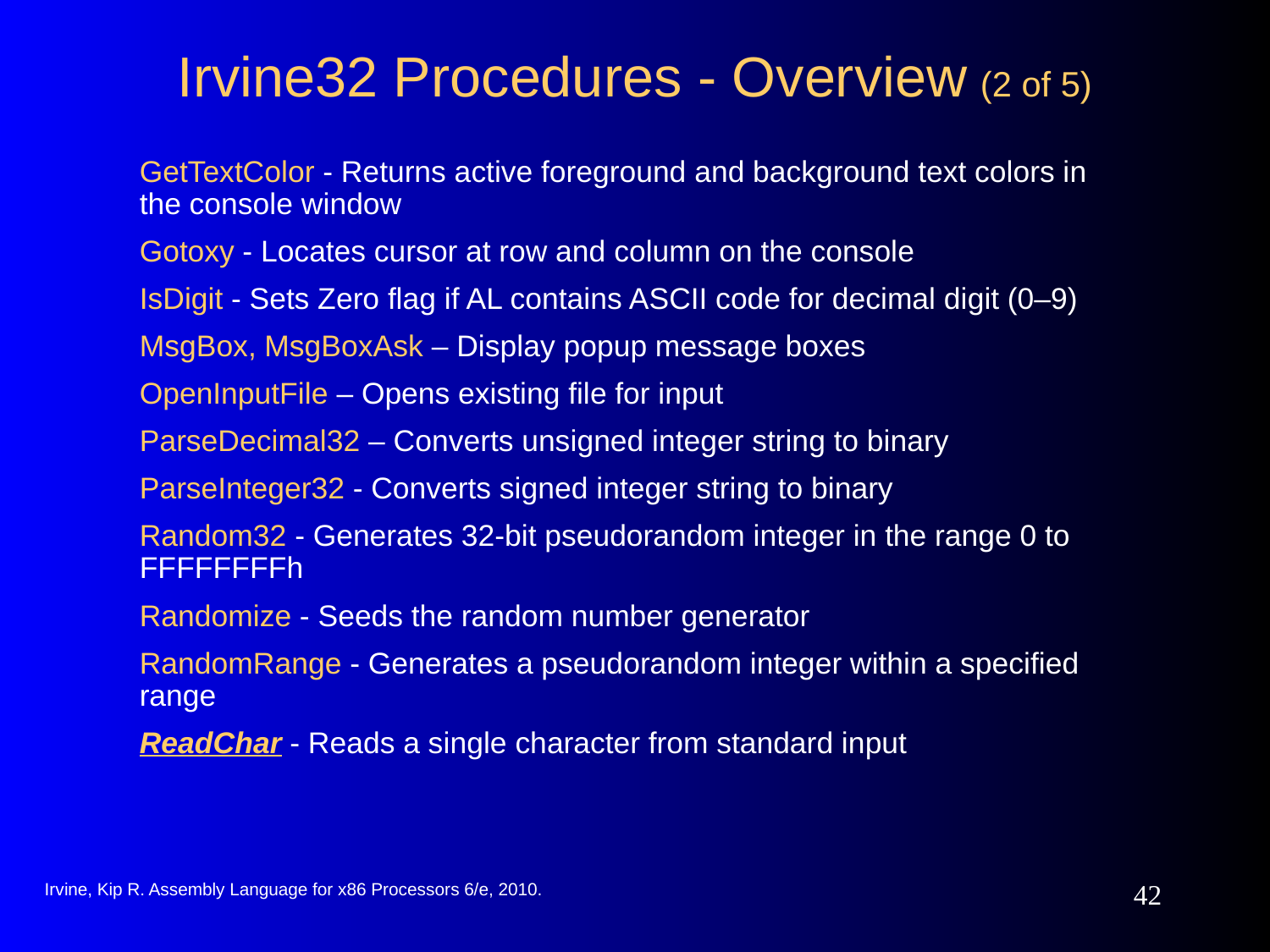

# Irvine32 Procedures - Overview (2 of 5)
GetTextColor - Returns active foreground and background text colors in the console window
Gotoxy - Locates cursor at row and column on the console
IsDigit - Sets Zero flag if AL contains ASCII code for decimal digit (0–9)
MsgBox, MsgBoxAsk – Display popup message boxes
OpenInputFile – Opens existing file for input
ParseDecimal32 – Converts unsigned integer string to binary
ParseInteger32 - Converts signed integer string to binary
Random32 - Generates 32-bit pseudorandom integer in the range 0 to FFFFFFFFh
Randomize - Seeds the random number generator
RandomRange - Generates a pseudorandom integer within a specified range
ReadChar - Reads a single character from standard input
Irvine, Kip R. Assembly Language for x86 Processors 6/e, 2010.
42